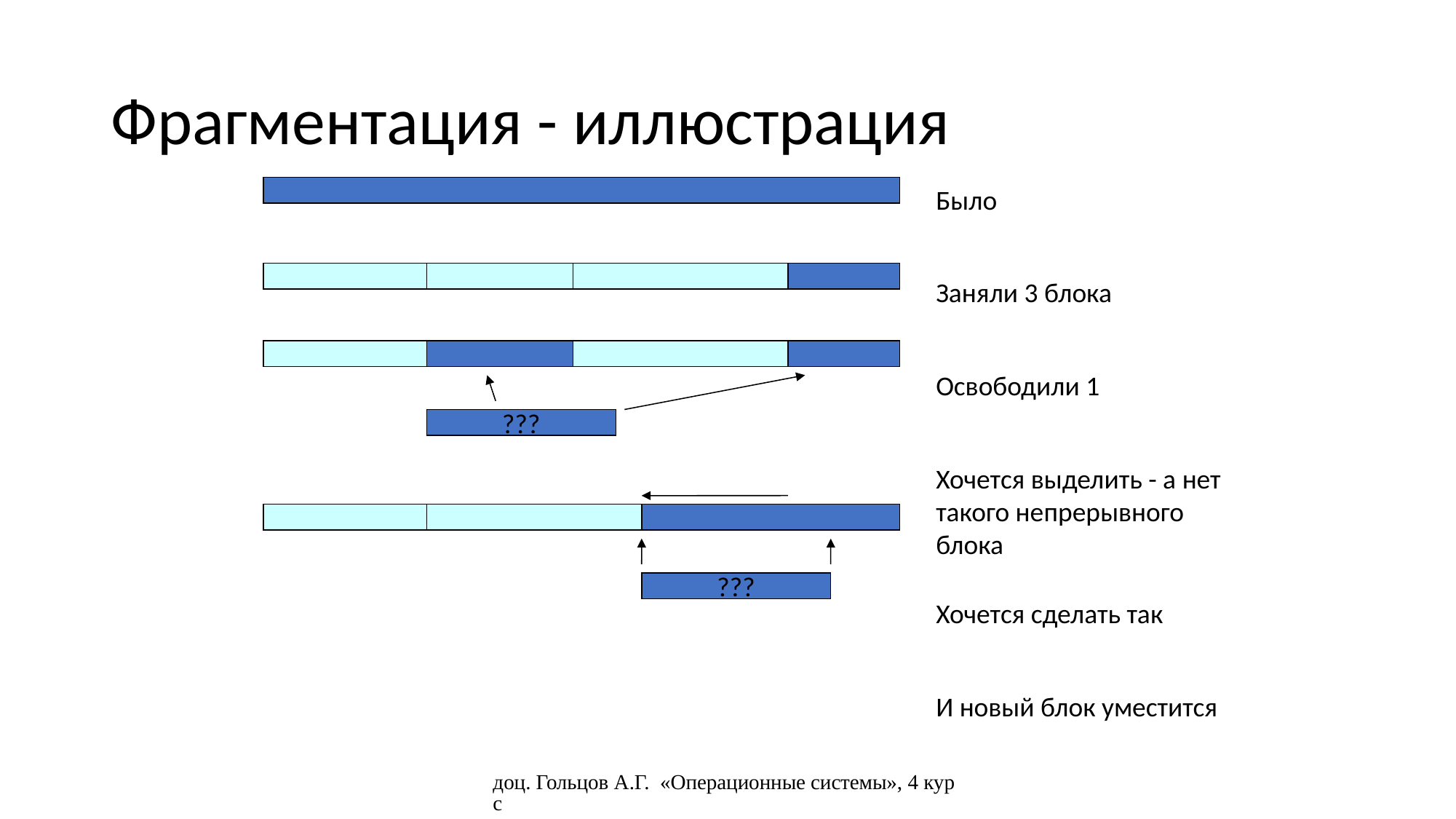

# Фрагментация - иллюстрация

Было

Заняли 3 блока

Освободили 1

Хочется выделить - а нет такого непрерывного блока

Хочется сделать так

И новый блок уместится

???

???
доц. Гольцов А.Г.  «Операционные системы», 4 курс